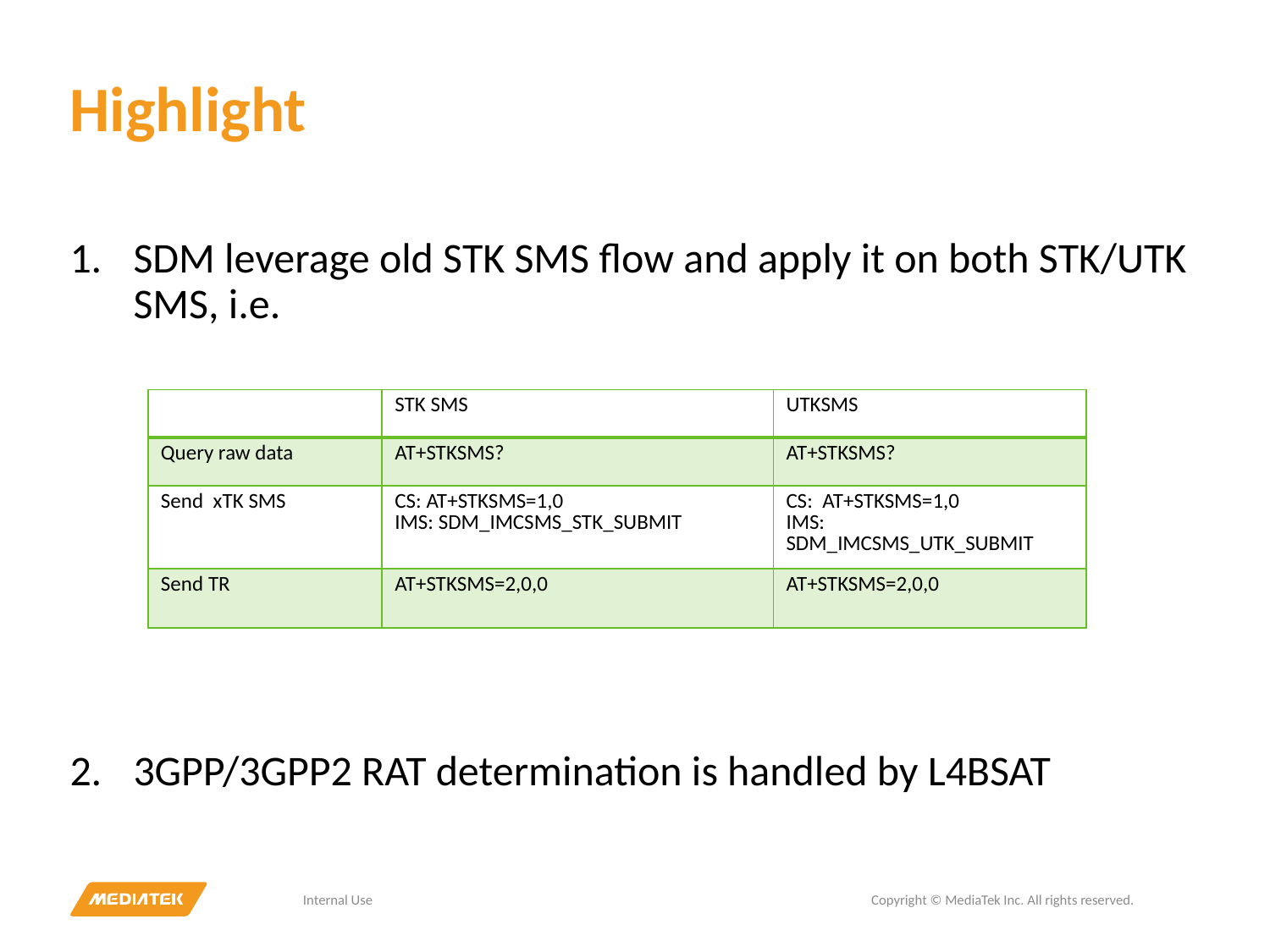

# Highlight
SDM leverage old STK SMS flow and apply it on both STK/UTK SMS, i.e.

3GPP/3GPP2 RAT determination is handled by L4BSAT

|  | STK SMS | UTKSMS |
| --- | --- | --- |
| Query raw data | AT+STKSMS? | AT+STKSMS? |
| Send xTK SMS | CS: AT+STKSMS=1,0 IMS: SDM\_IMCSMS\_STK\_SUBMIT | CS: AT+STKSMS=1,0 IMS: SDM\_IMCSMS\_UTK\_SUBMIT |
| Send TR | AT+STKSMS=2,0,0 | AT+STKSMS=2,0,0 |
Internal Use
Copyright © MediaTek Inc. All rights reserved.